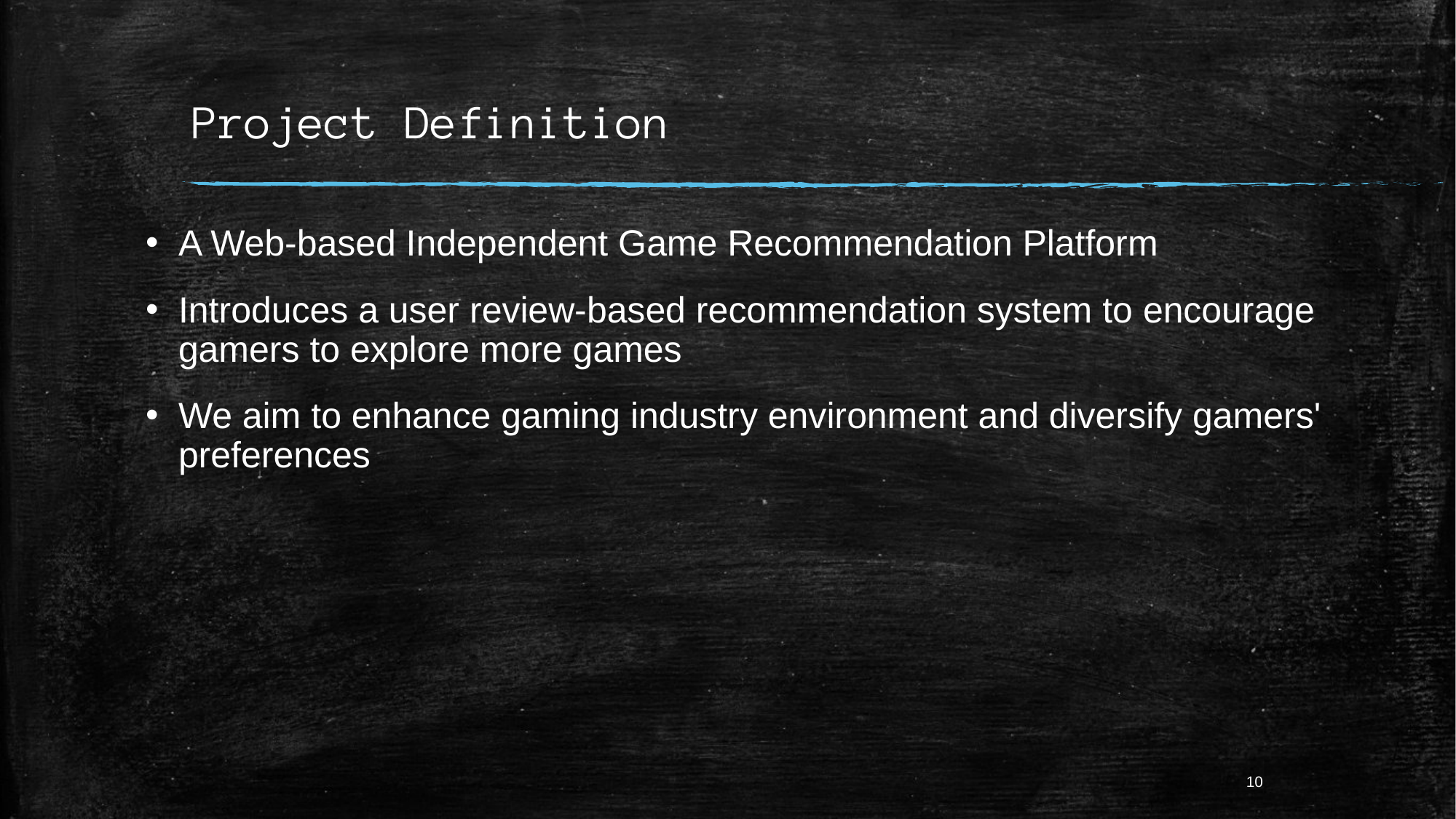

# Project Definition
A Web-based Independent Game Recommendation Platform
Introduces a user review-based recommendation system to encourage gamers to explore more games
We aim to enhance gaming industry environment and diversify gamers' preferences
10